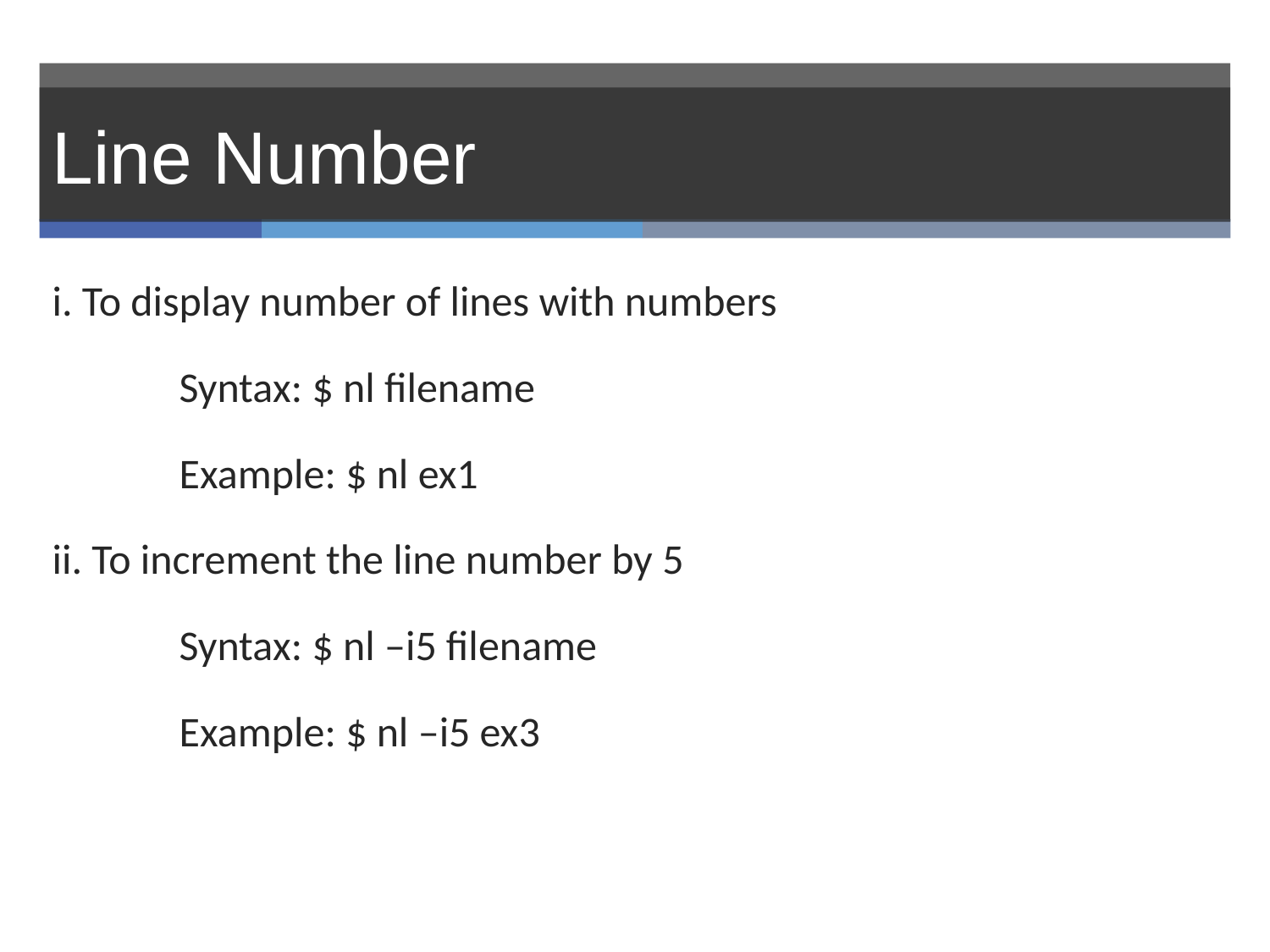

# Line Number
i. To display number of lines with numbers
	Syntax: $ nl filename
	Example: $ nl ex1
ii. To increment the line number by 5
	Syntax: $ nl –i5 filename
	Example: $ nl –i5 ex3